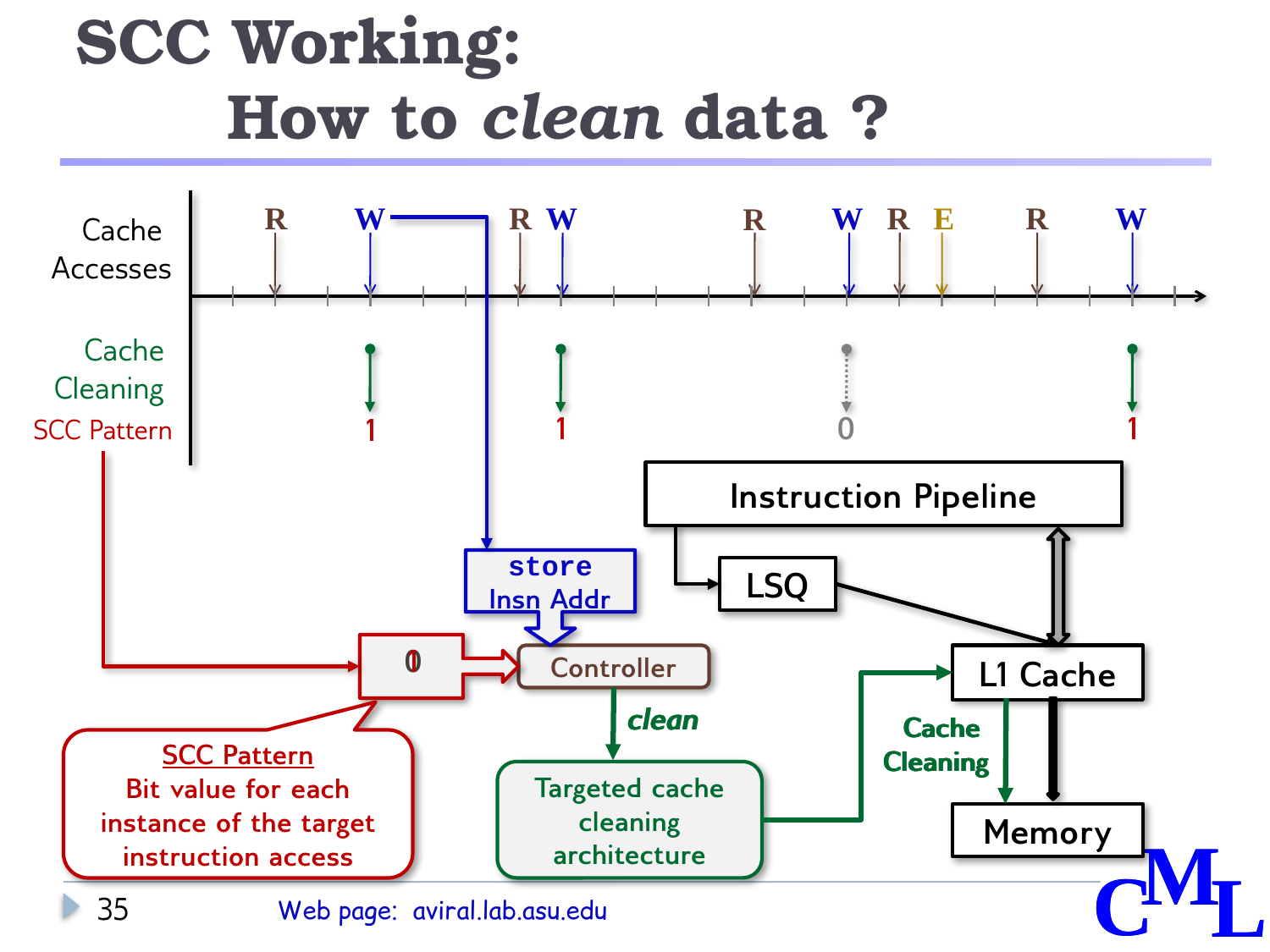

# SCC Working: How to clean data ?
W
W
R
E
W
R
W
R
R
R
Cache
Accesses
Cache
Cleaning
1
0
1
1
SCC Pattern
Instruction Pipeline

store
Insn Addr
LSQ

1
1
0
1
Controller
L1 Cache
clean
clean
clean

Cache
Cleaning
Cache
Cleaning
Cache
Cleaning
SCC Pattern
Bit value for each instance of the target instruction access
Targeted cache cleaning architecture
Memory
35